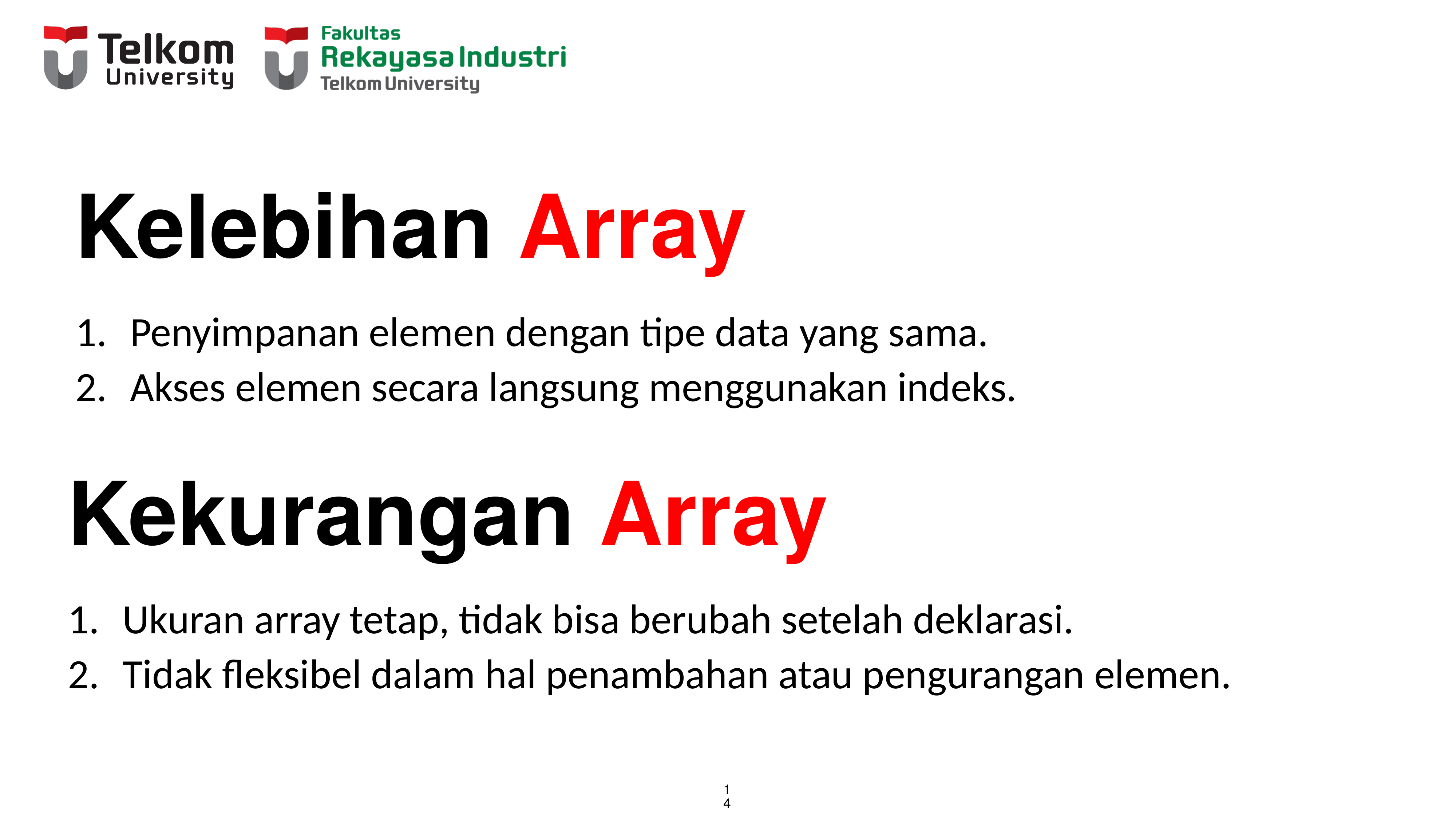

# Kelebihan Array
Penyimpanan elemen dengan tipe data yang sama.
Akses elemen secara langsung menggunakan indeks.
Kekurangan Array
Ukuran array tetap, tidak bisa berubah setelah deklarasi.
Tidak fleksibel dalam hal penambahan atau pengurangan elemen.

14